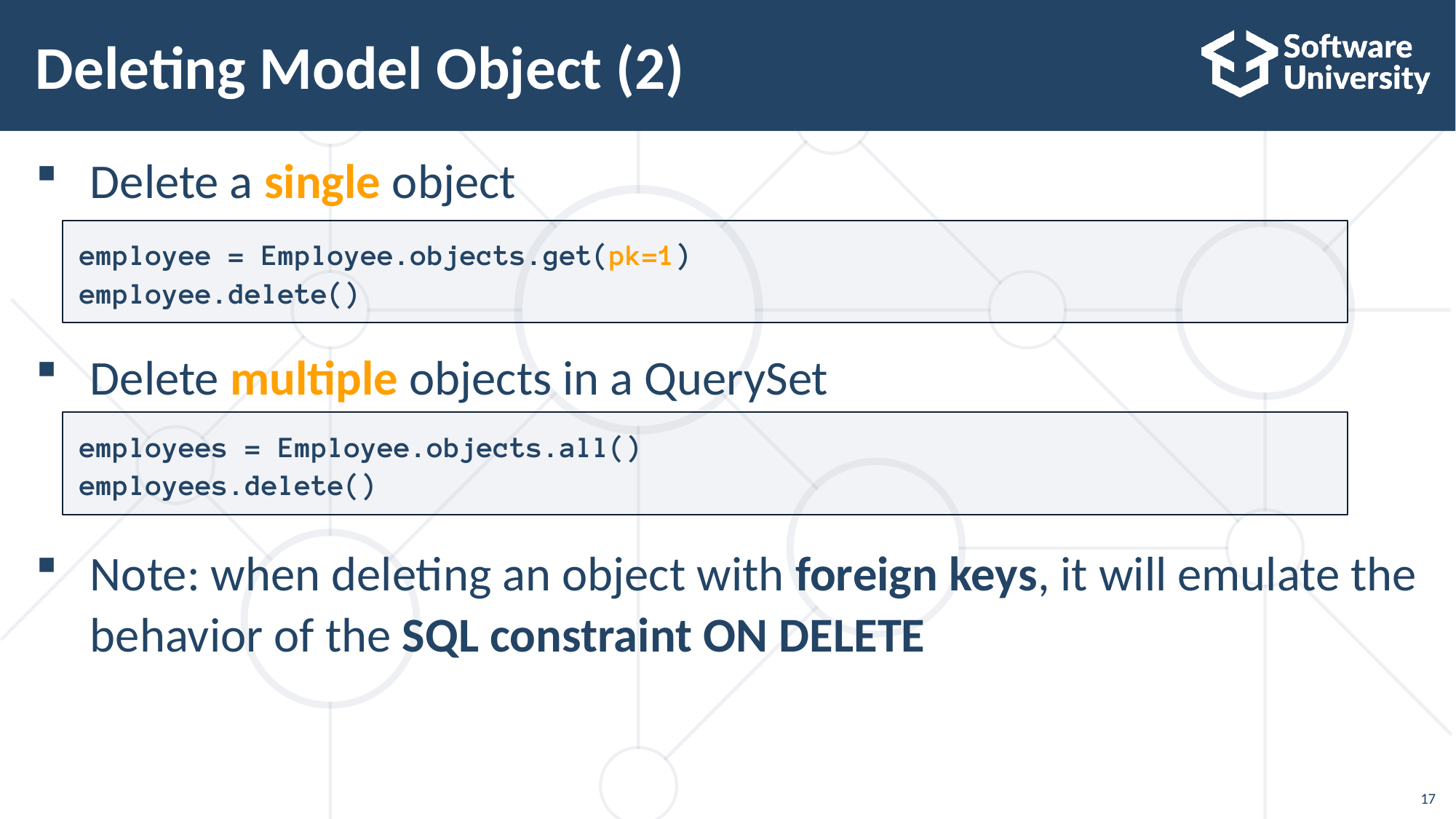

# Deleting Model Object (2)
Delete a single object

Delete multiple objects in a QuerySet

Note: when deleting an object with foreign keys, it will emulate the behavior of the SQL constraint ON DELETE

employee = Employee.objects.get(pk=1)
employee.delete()
employees = Employee.objects.all()
employees.delete()
17